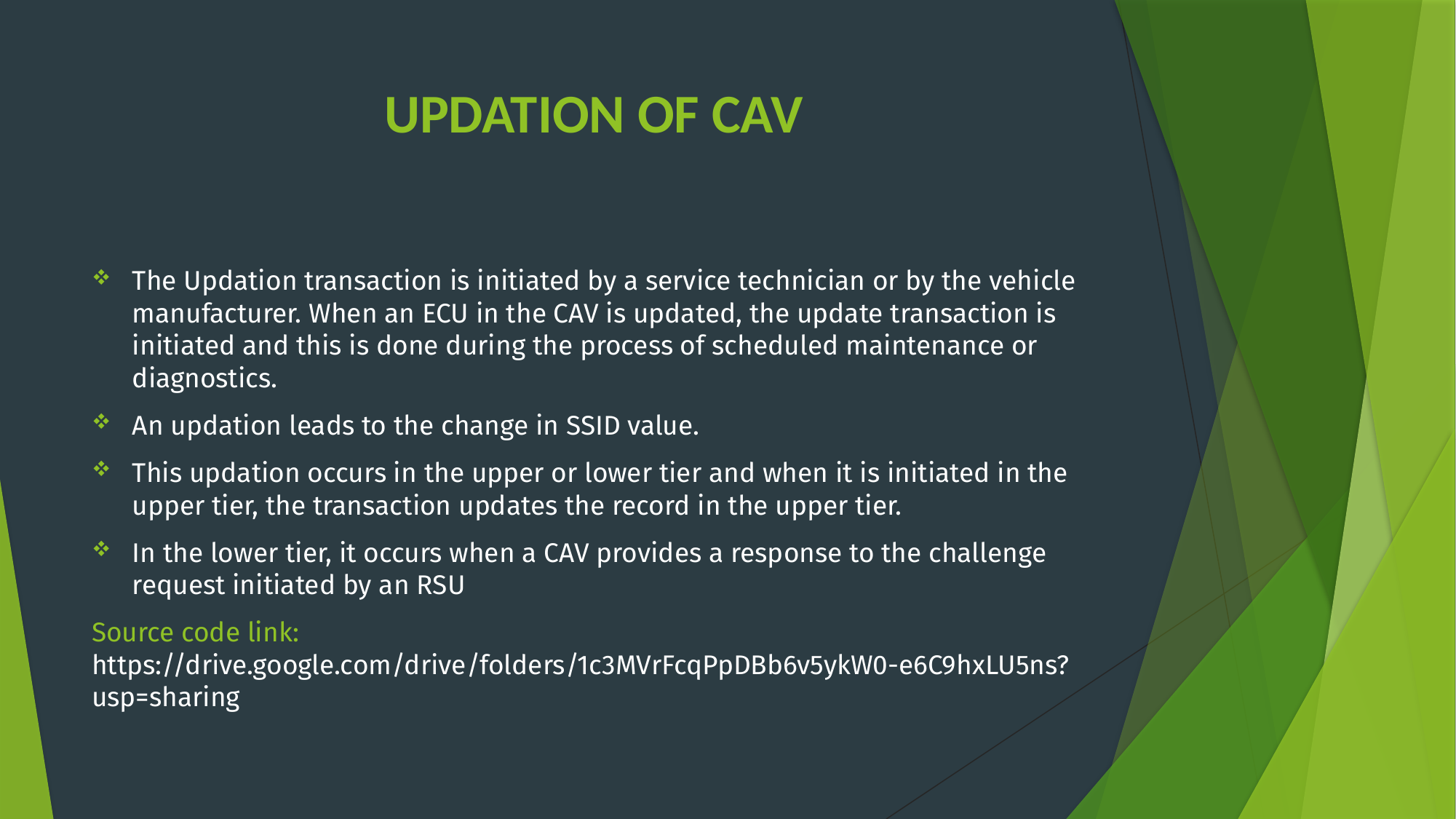

# UPDATION OF CAV
The Updation transaction is initiated by a service technician or by the vehicle manufacturer. When an ECU in the CAV is updated, the update transaction is initiated and this is done during the process of scheduled maintenance or diagnostics.
An updation leads to the change in SSID value.
This updation occurs in the upper or lower tier and when it is initiated in the upper tier, the transaction updates the record in the upper tier.
In the lower tier, it occurs when a CAV provides a response to the challenge request initiated by an RSU
Source code link: https://drive.google.com/drive/folders/1c3MVrFcqPpDBb6v5ykW0-e6C9hxLU5ns?usp=sharing